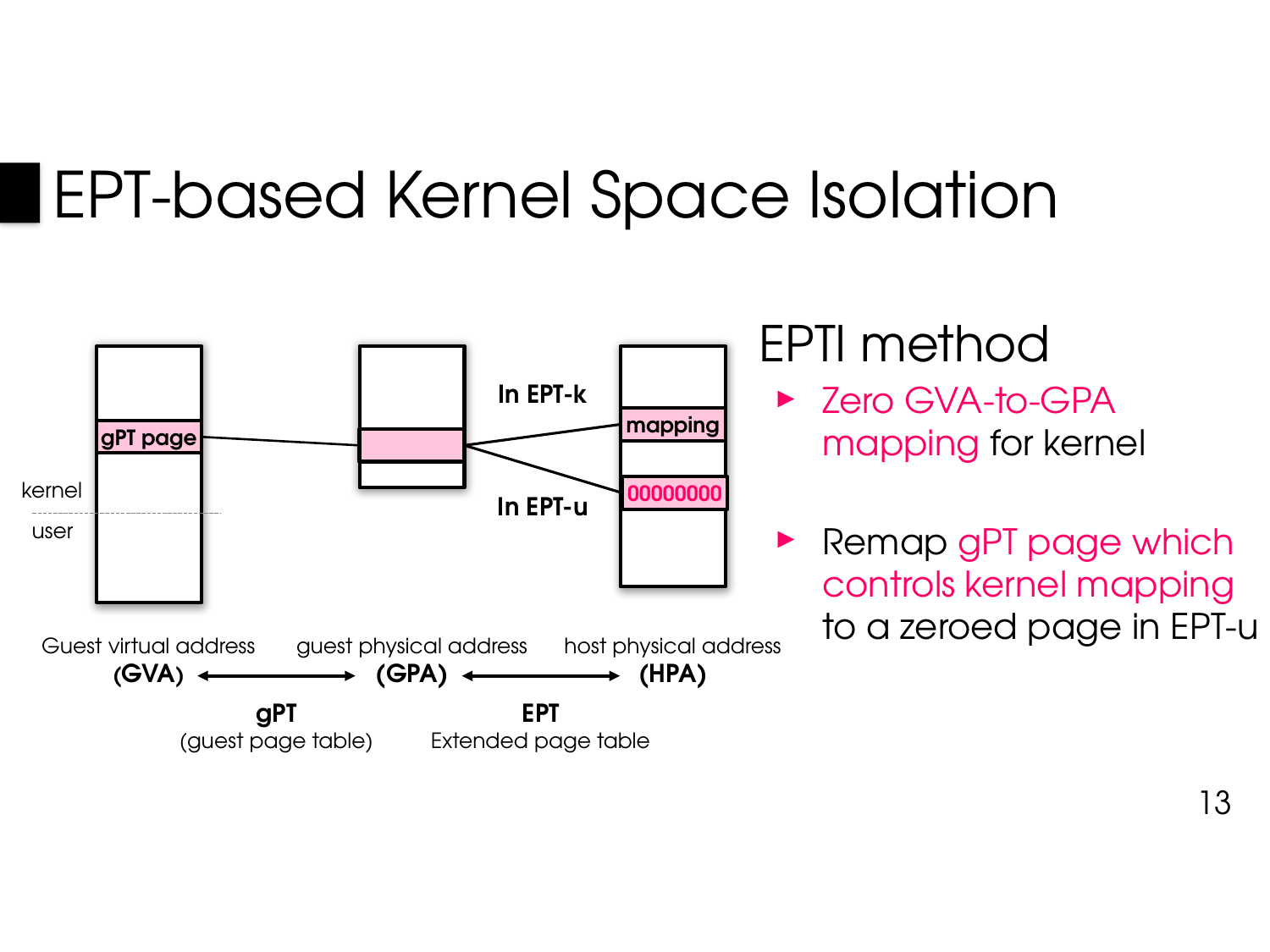

# EPT-based Kernel Space Isolation

EPTI method
Zero GVA-to-GPA mapping for kernel

Remap gPT page which controls kernel mapping to a zeroed page in EPT-u

In EPT-k
mapping
gPT page

kernel
00000000
In EPT-u
user
Guest virtual address
(GVA)
guest physical address
(GPA)
host physical address
(HPA)
gPT
(guest page table)
EPT
Extended page table
13